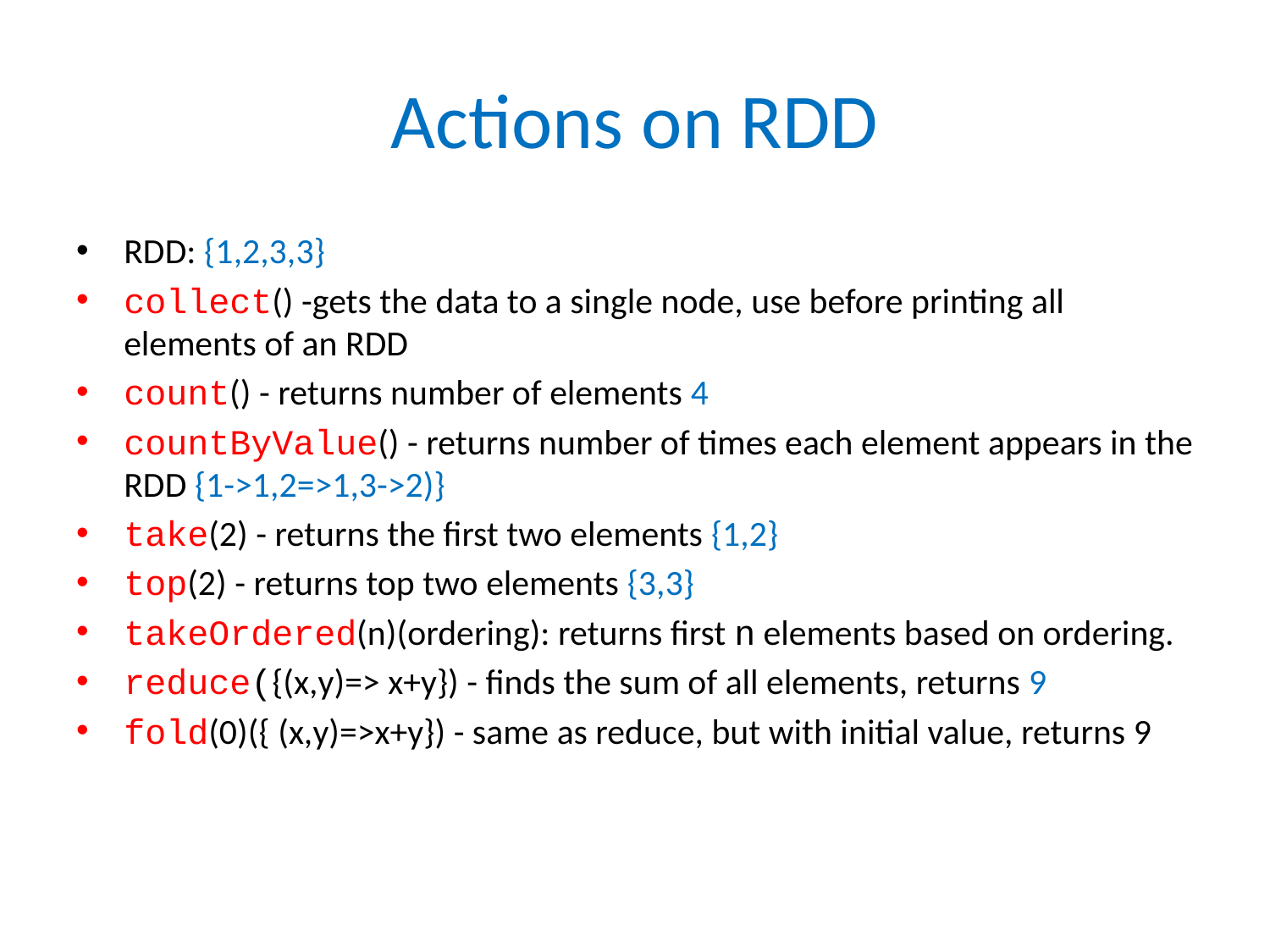

# Actions on RDD
RDD: {1,2,3,3}
collect() -gets the data to a single node, use before printing all elements of an RDD
count() - returns number of elements 4
countByValue() - returns number of times each element appears in the RDD {1->1,2=>1,3->2)}
take(2) - returns the first two elements {1,2}
top(2) - returns top two elements {3,3}
takeOrdered(n)(ordering): returns first n elements based on ordering.
reduce({(x,y)=> x+y}) - finds the sum of all elements, returns 9
fold(0)({ (x,y)=>x+y}) - same as reduce, but with initial value, returns 9